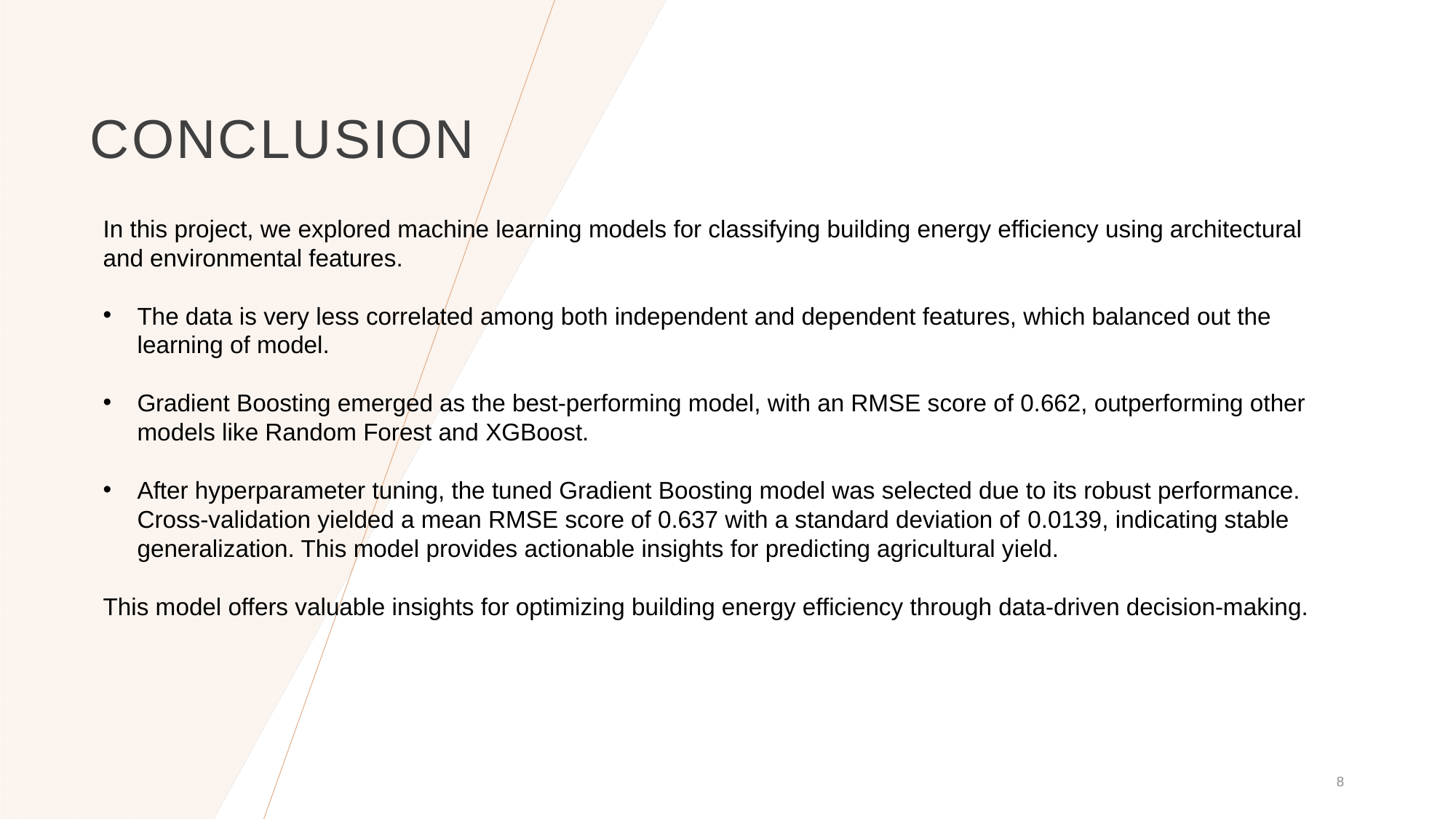

# Conclusion
In this project, we explored machine learning models for classifying building energy efficiency using architectural and environmental features.

The data is very less correlated among both independent and dependent features, which balanced out the learning of model.

Gradient Boosting emerged as the best-performing model, with an RMSE score of 0.662, outperforming other models like Random Forest and XGBoost.

After hyperparameter tuning, the tuned Gradient Boosting model was selected due to its robust performance. Cross-validation yielded a mean RMSE score of 0.637 with a standard deviation of 0.0139, indicating stable generalization. This model provides actionable insights for predicting agricultural yield.

This model offers valuable insights for optimizing building energy efficiency through data-driven decision-making.
8